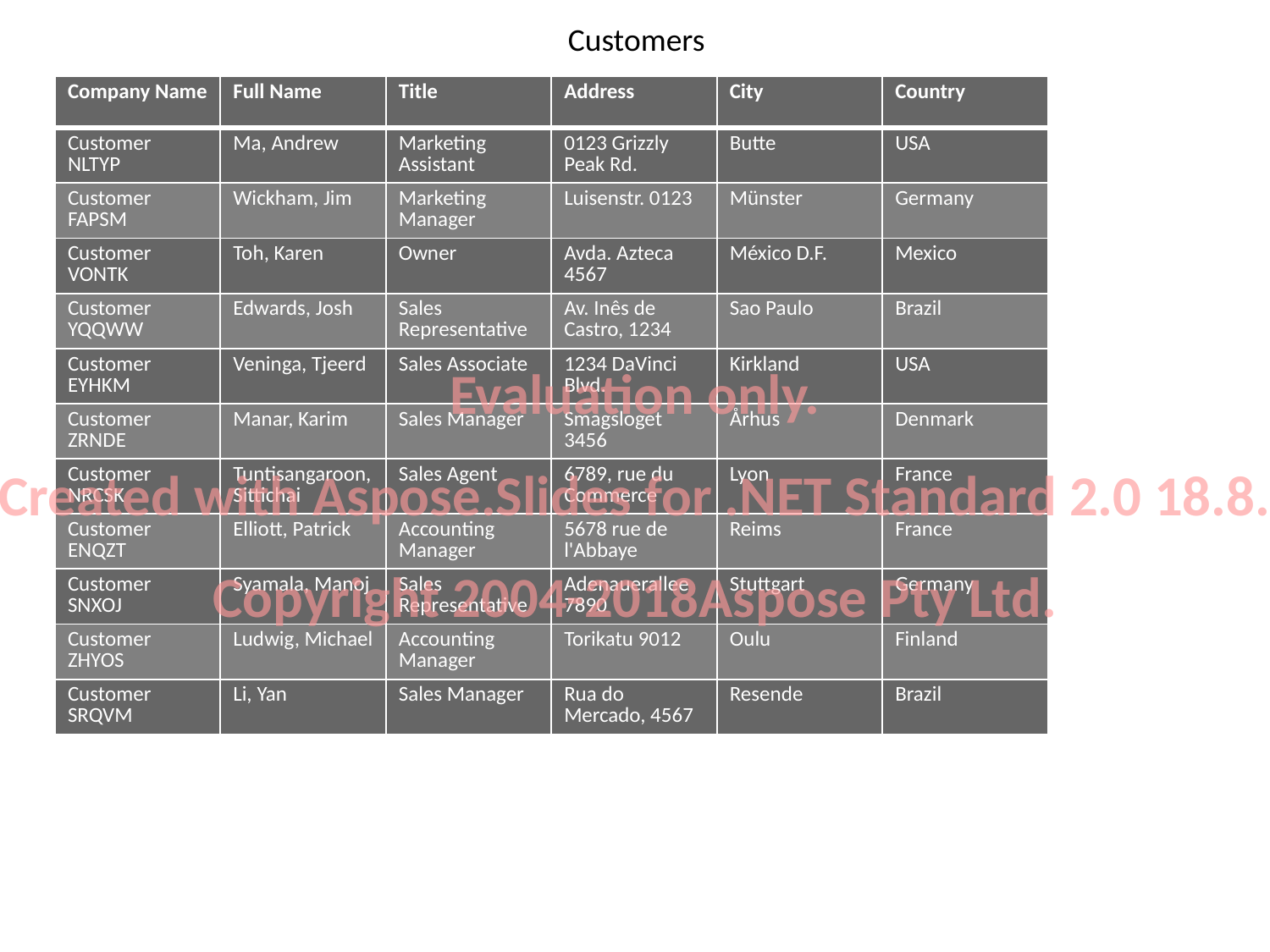

Customers
| Company Name | Full Name | Title | Address | City | Country |
| --- | --- | --- | --- | --- | --- |
| Customer NLTYP | Ma, Andrew | Marketing Assistant | 0123 Grizzly Peak Rd. | Butte | USA |
| Customer FAPSM | Wickham, Jim | Marketing Manager | Luisenstr. 0123 | Münster | Germany |
| Customer VONTK | Toh, Karen | Owner | Avda. Azteca 4567 | México D.F. | Mexico |
| Customer YQQWW | Edwards, Josh | Sales Representative | Av. Inês de Castro, 1234 | Sao Paulo | Brazil |
| Customer EYHKM | Veninga, Tjeerd | Sales Associate | 1234 DaVinci Blvd. | Kirkland | USA |
| Customer ZRNDE | Manar, Karim | Sales Manager | Smagsloget 3456 | Århus | Denmark |
| Customer NRCSK | Tuntisangaroon, Sittichai | Sales Agent | 6789, rue du Commerce | Lyon | France |
| Customer ENQZT | Elliott, Patrick | Accounting Manager | 5678 rue de l'Abbaye | Reims | France |
| Customer SNXOJ | Syamala, Manoj | Sales Representative | Adenauerallee 7890 | Stuttgart | Germany |
| Customer ZHYOS | Ludwig, Michael | Accounting Manager | Torikatu 9012 | Oulu | Finland |
| Customer SRQVM | Li, Yan | Sales Manager | Rua do Mercado, 4567 | Resende | Brazil |
Evaluation only.
Created with Aspose.Slides for .NET Standard 2.0 18.8.
Copyright 2004-2018Aspose Pty Ltd.
Evaluation only.
Created with Aspose.Slides for .NET Standard 2.0 18.8.
Copyright 2004-2018Aspose Pty Ltd.